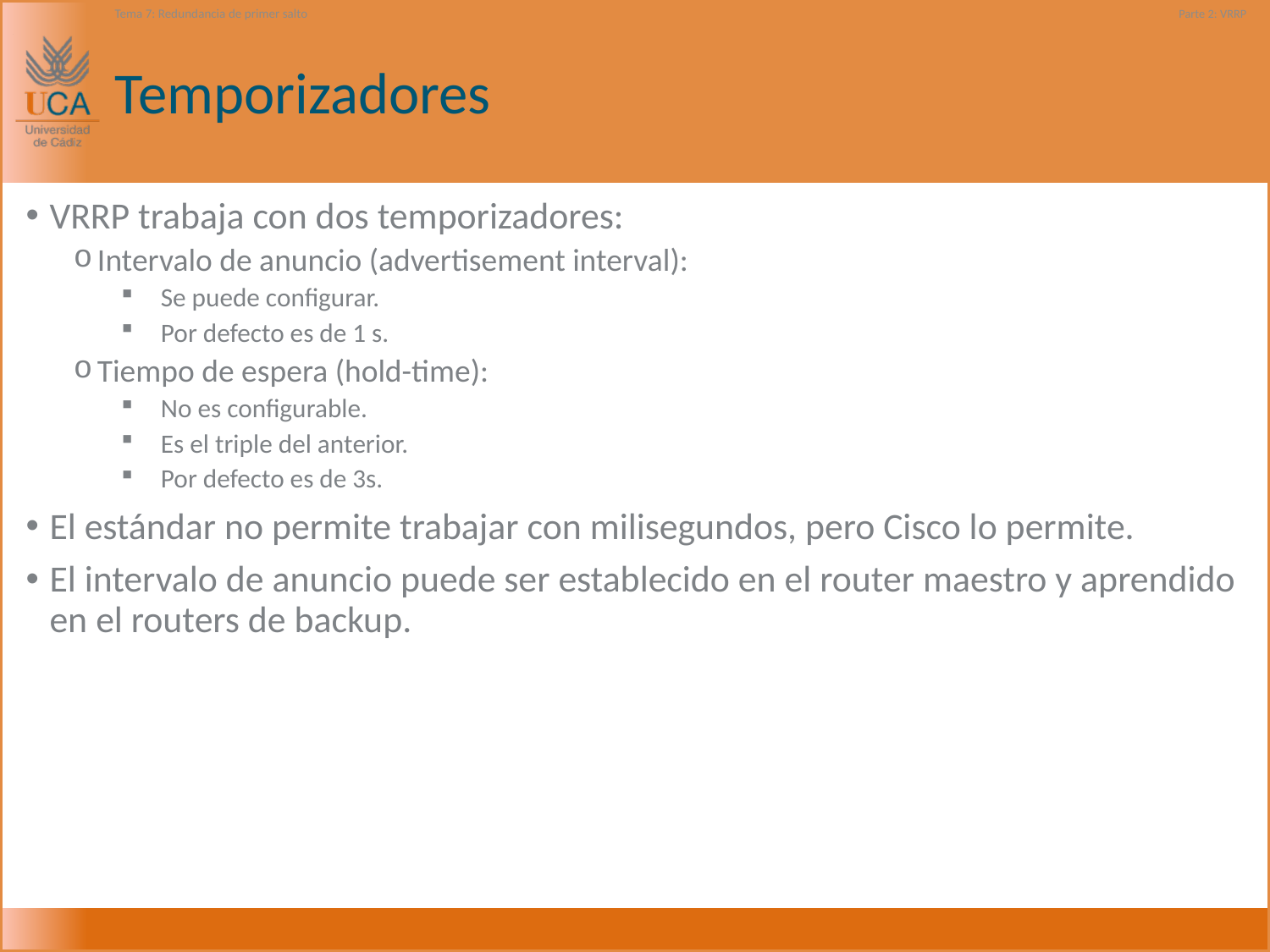

Tema 7: Redundancia de primer salto
Parte 2: VRRP
# Temporizadores
VRRP trabaja con dos temporizadores:
Intervalo de anuncio (advertisement interval):
Se puede configurar.
Por defecto es de 1 s.
Tiempo de espera (hold-time):
No es configurable.
Es el triple del anterior.
Por defecto es de 3s.
El estándar no permite trabajar con milisegundos, pero Cisco lo permite.
El intervalo de anuncio puede ser establecido en el router maestro y aprendido en el routers de backup.